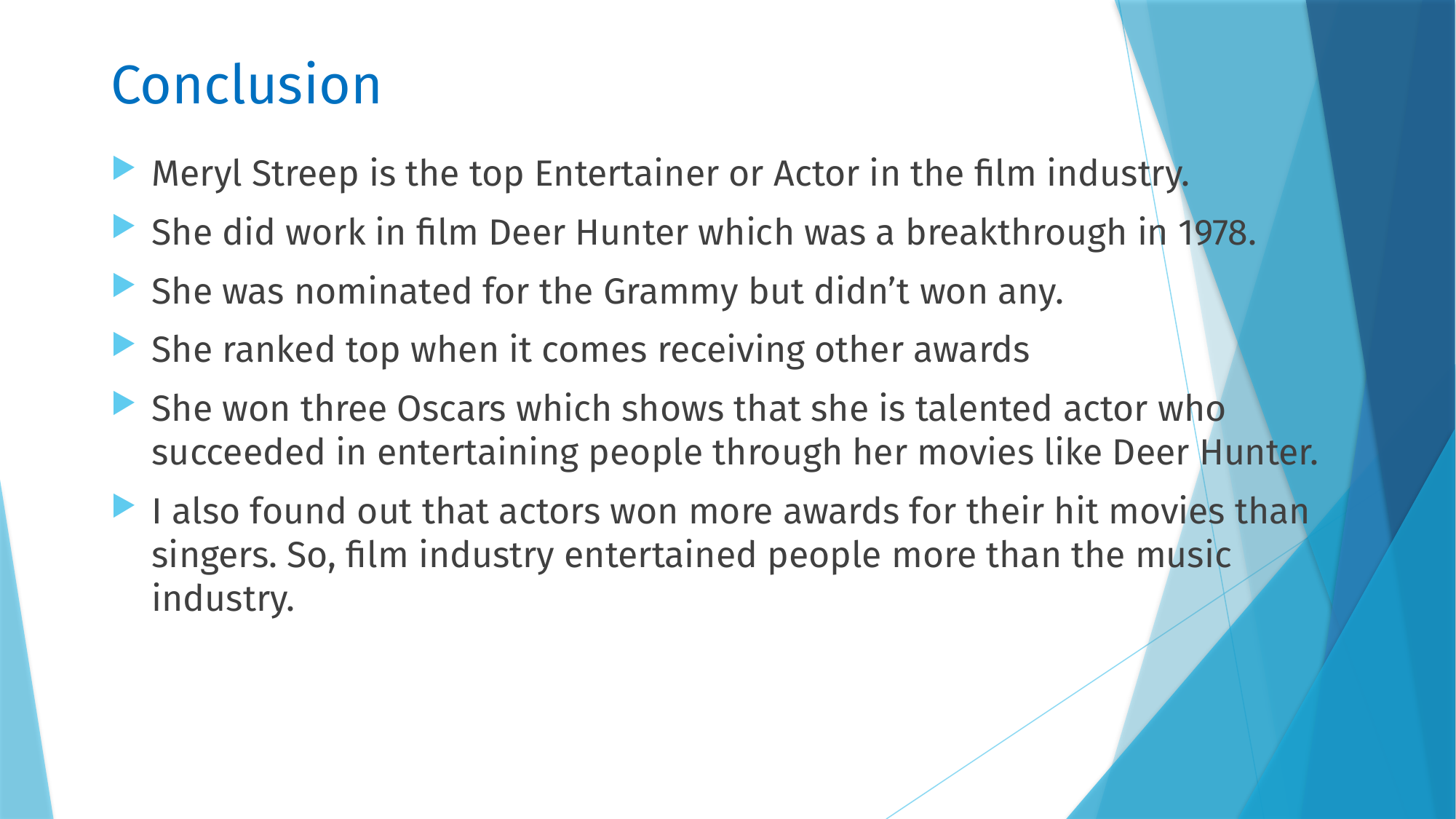

# Conclusion
Meryl Streep is the top Entertainer or Actor in the film industry.
She did work in film Deer Hunter which was a breakthrough in 1978.
She was nominated for the Grammy but didn’t won any.
She ranked top when it comes receiving other awards
She won three Oscars which shows that she is talented actor who succeeded in entertaining people through her movies like Deer Hunter.
I also found out that actors won more awards for their hit movies than singers. So, film industry entertained people more than the music industry.